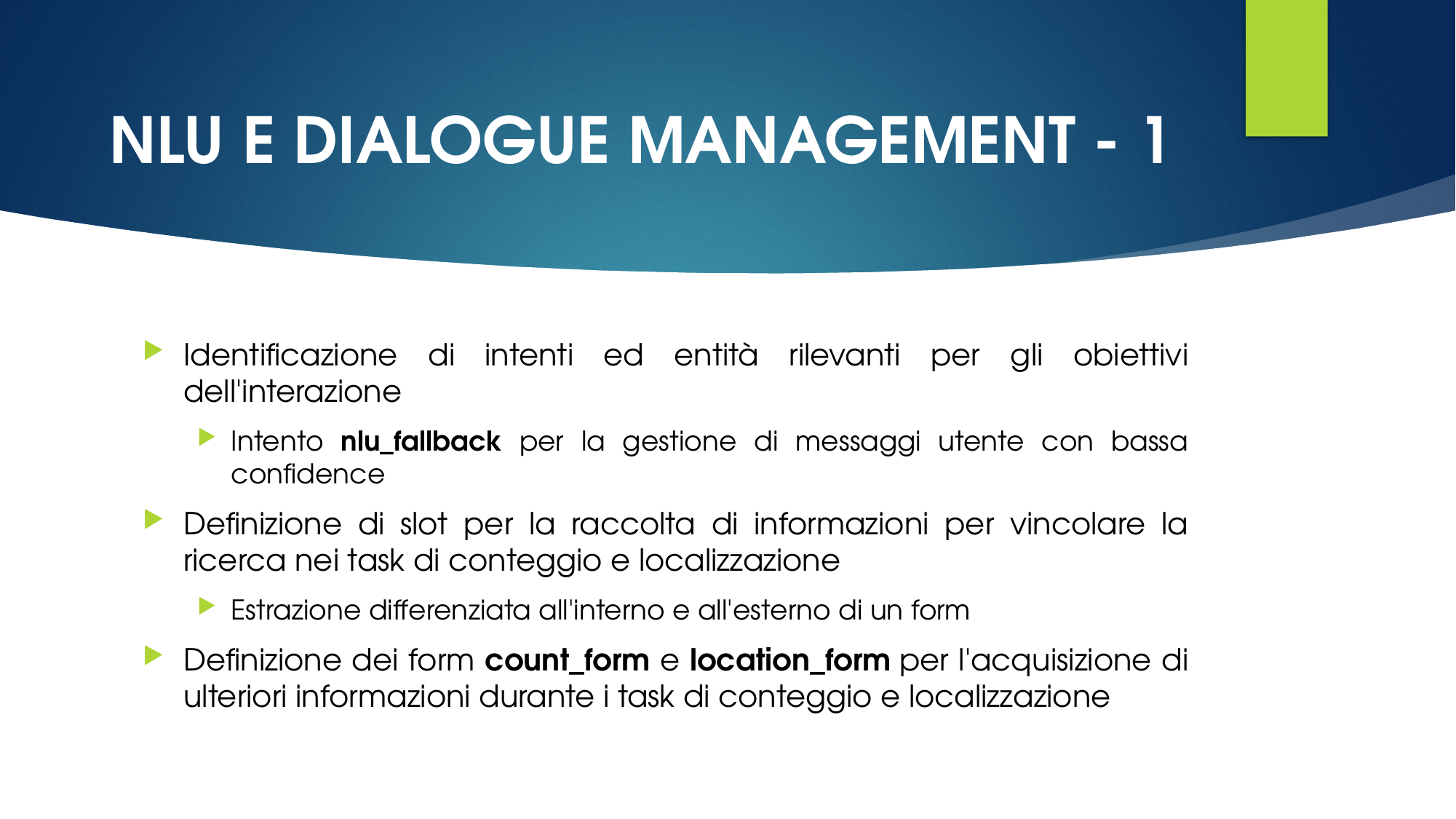

# NLU E DIALOGUE MANAGEMENT - 1

Identificazione di intenti ed entità rilevanti per gli obiettivi dell'interazione
Intento nlu_fallback per la gestione di messaggi utente con bassa confidence
Definizione di slot per la raccolta di informazioni per vincolare la ricerca nei task di conteggio e localizzazione
Estrazione differenziata all'interno e all'esterno di un form
Definizione dei form count_form e location_form per l'acquisizione di ulteriori informazioni durante i task di conteggio e localizzazione